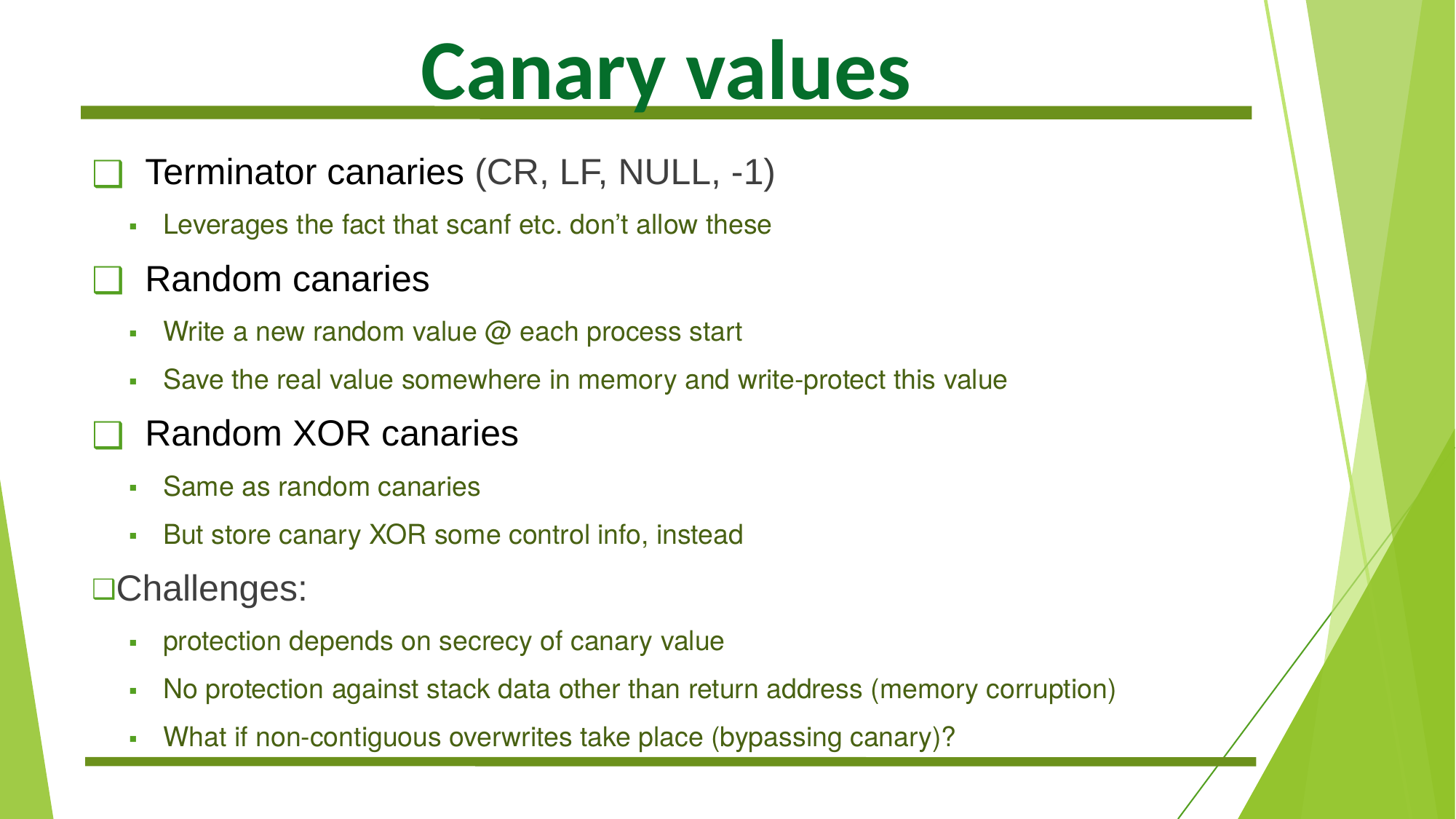

# Canary values
Terminator canaries (CR, LF, NULL, -1)
Leverages the fact that scanf etc. don’t allow these
Random canaries
Write a new random value @ each process start
Save the real value somewhere in memory and write-protect this value
Random XOR canaries
Same as random canaries
But store canary XOR some control info, instead
Challenges:
protection depends on secrecy of canary value
No protection against stack data other than return address (memory corruption)
What if non-contiguous overwrites take place (bypassing canary)?